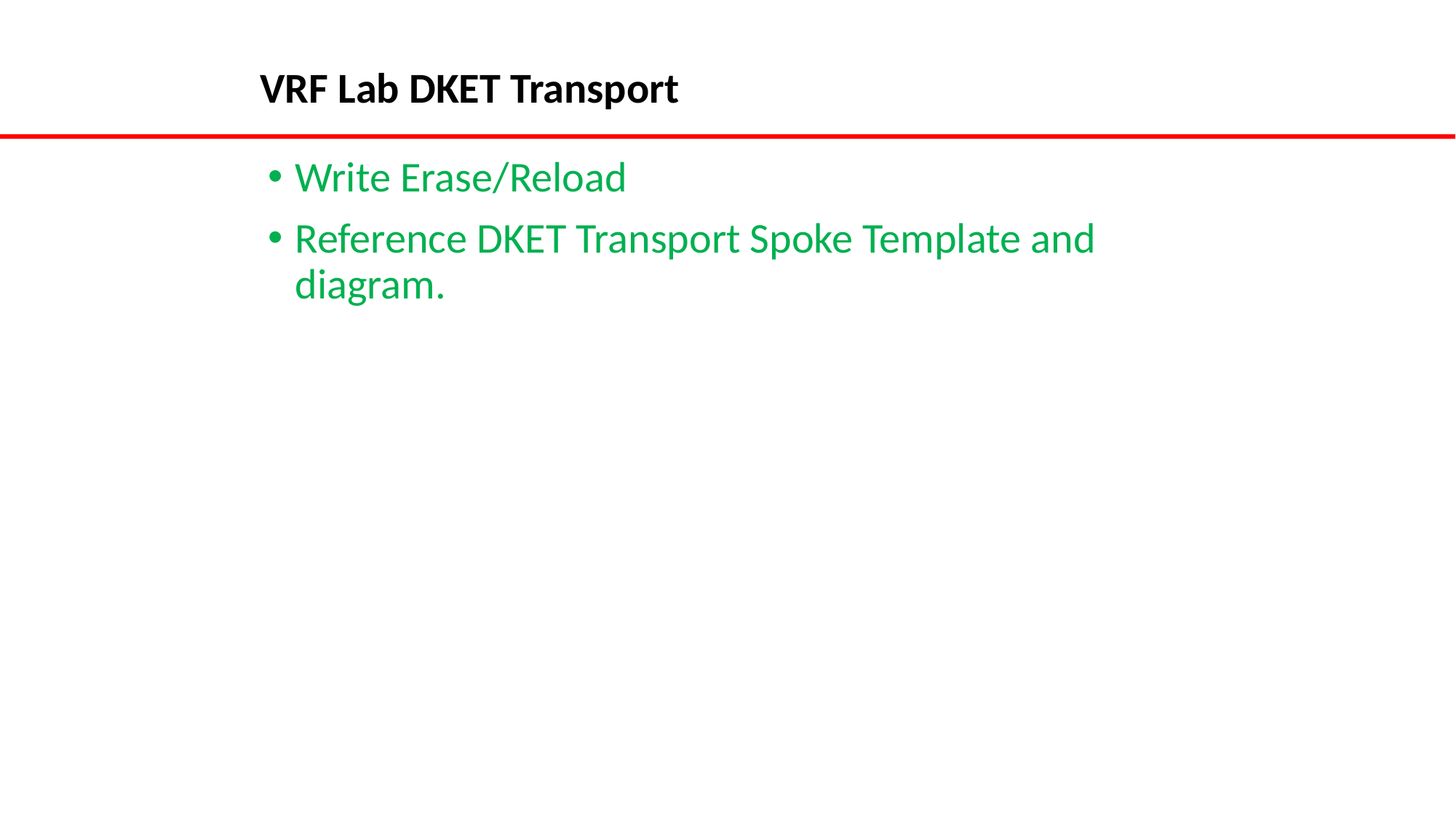

# VRF Lab DKET Transport
Write Erase/Reload
Reference DKET Transport Spoke Template and diagram.